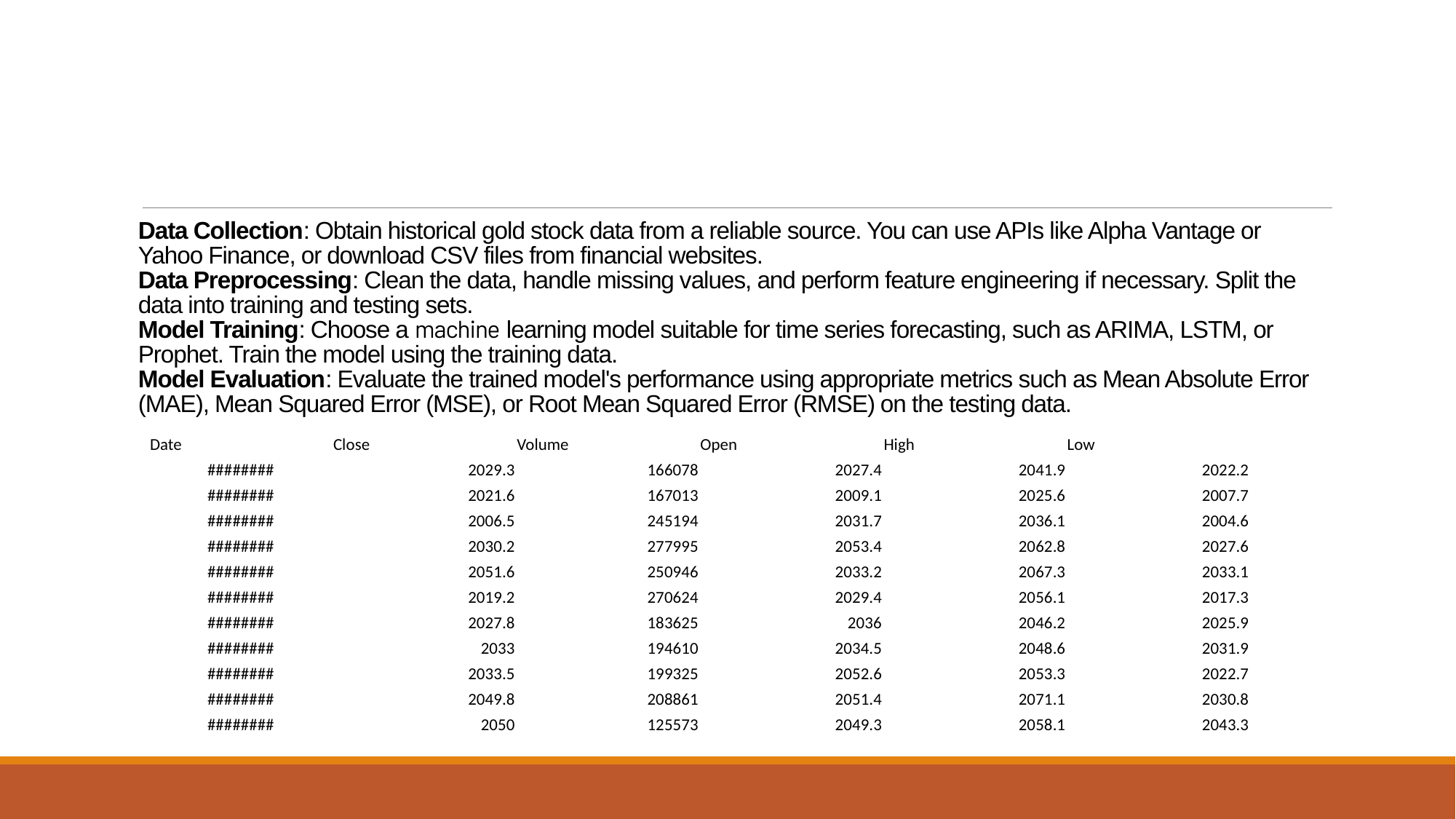

# Data Collection: Obtain historical gold stock data from a reliable source. You can use APIs like Alpha Vantage or Yahoo Finance, or download CSV files from financial websites. Data Preprocessing: Clean the data, handle missing values, and perform feature engineering if necessary. Split the data into training and testing sets. Model Training: Choose a machine learning model suitable for time series forecasting, such as ARIMA, LSTM, or Prophet. Train the model using the training data. Model Evaluation: Evaluate the trained model's performance using appropriate metrics such as Mean Absolute Error (MAE), Mean Squared Error (MSE), or Root Mean Squared Error (RMSE) on the testing data.
| Date | Close | Volume | Open | High | Low |
| --- | --- | --- | --- | --- | --- |
| ######## | 2029.3 | 166078 | 2027.4 | 2041.9 | 2022.2 |
| ######## | 2021.6 | 167013 | 2009.1 | 2025.6 | 2007.7 |
| ######## | 2006.5 | 245194 | 2031.7 | 2036.1 | 2004.6 |
| ######## | 2030.2 | 277995 | 2053.4 | 2062.8 | 2027.6 |
| ######## | 2051.6 | 250946 | 2033.2 | 2067.3 | 2033.1 |
| ######## | 2019.2 | 270624 | 2029.4 | 2056.1 | 2017.3 |
| ######## | 2027.8 | 183625 | 2036 | 2046.2 | 2025.9 |
| ######## | 2033 | 194610 | 2034.5 | 2048.6 | 2031.9 |
| ######## | 2033.5 | 199325 | 2052.6 | 2053.3 | 2022.7 |
| ######## | 2049.8 | 208861 | 2051.4 | 2071.1 | 2030.8 |
| ######## | 2050 | 125573 | 2049.3 | 2058.1 | 2043.3 |